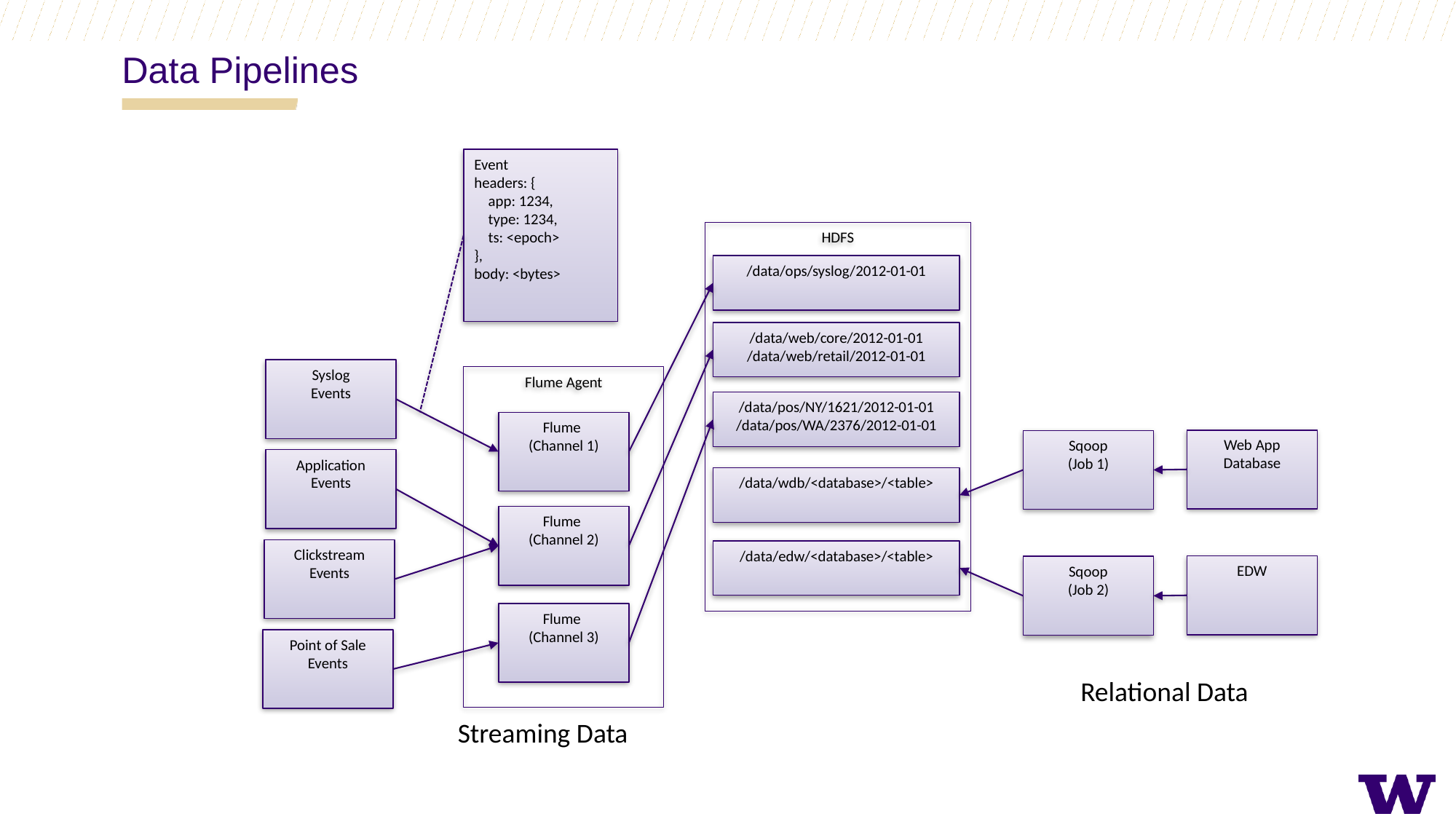

Data Pipelines
Event
headers: {
    app: 1234,
    type: 1234,
    ts: <epoch>
},
body: <bytes>
HDFS
/data/ops/syslog/2012-01-01
/data/web/core/2012-01-01
/data/web/retail/2012-01-01
Syslog
Events
Flume Agent
/data/pos/NY/1621/2012-01-01
/data/pos/WA/2376/2012-01-01
Flume
(Channel 1)
Web App
Database
Sqoop
(Job 1)
Application
Events
/data/wdb/<database>/<table>

Flume
(Channel 2)
Clickstream
Events
/data/edw/<database>/<table>

EDW
Sqoop
(Job 2)
Flume
(Channel 3)
Point of Sale
Events
Relational Data
Streaming Data